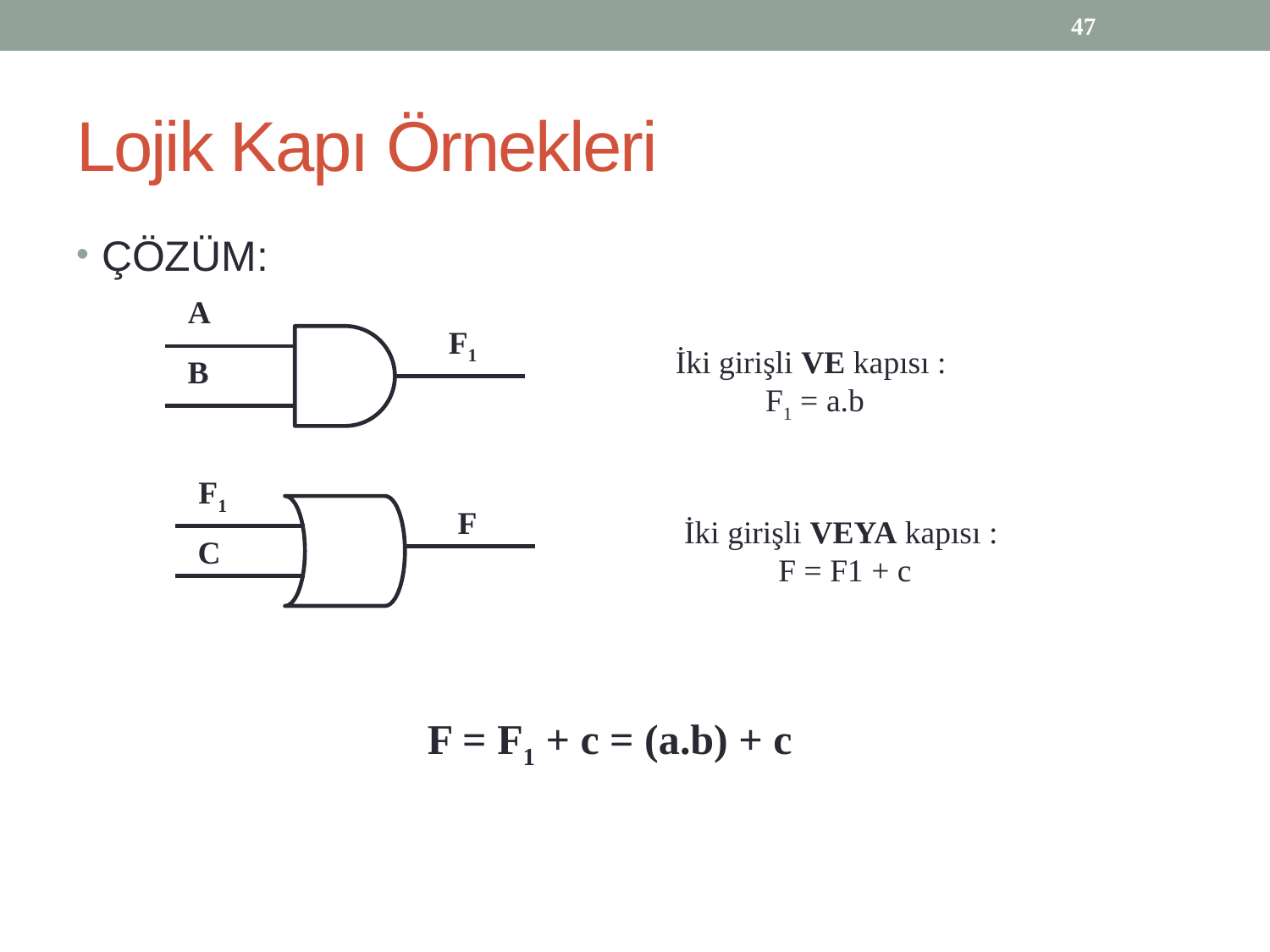

47
# Lojik Kapı Örnekleri
ÇÖZÜM:
A
F1

İki girişli VE kapısı :
F1 = a.b
B
F1

F
İki girişli VEYA kapısı :
F = F1 + c
C
F = F1 + c = (a.b) + c